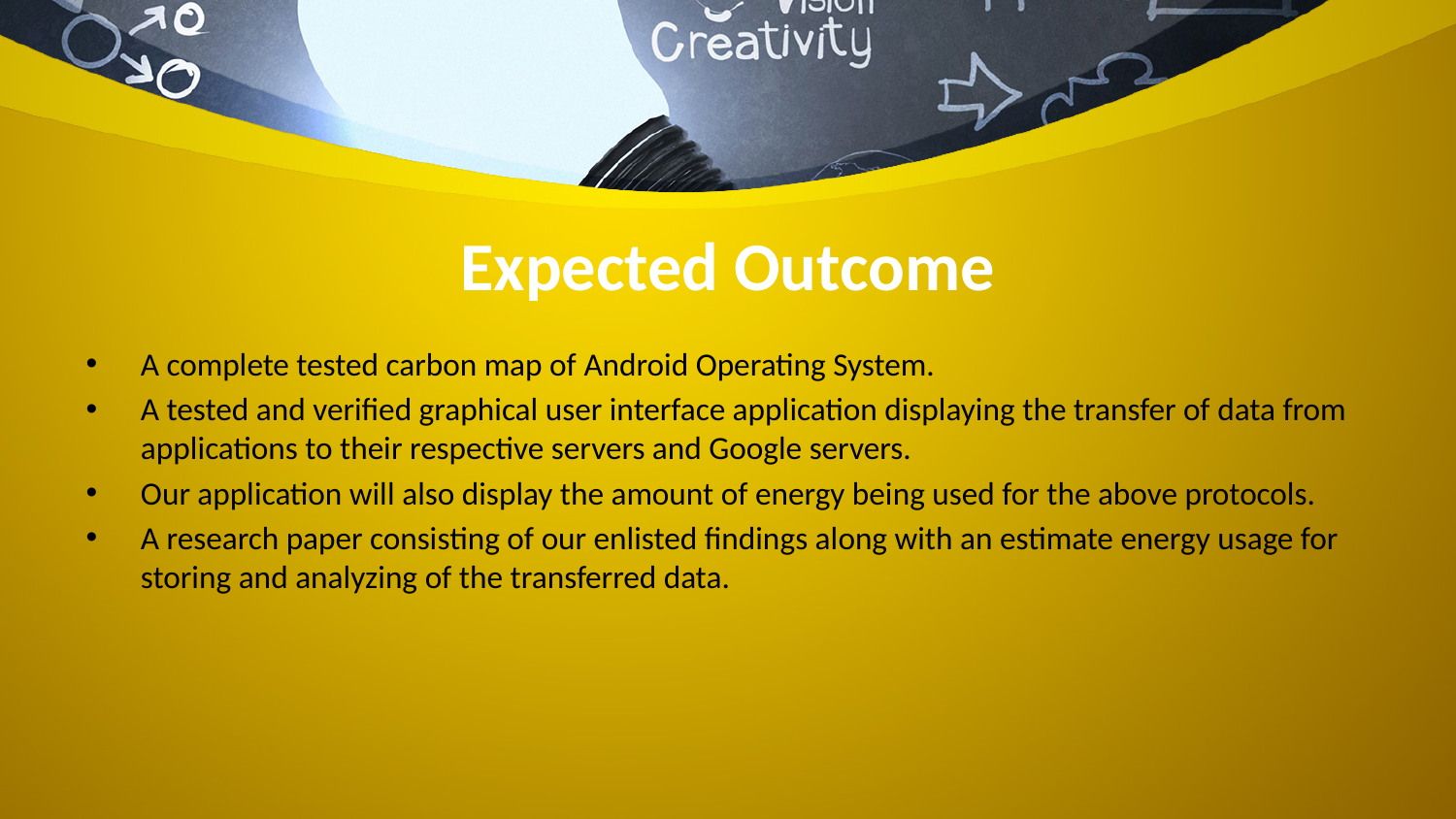

# Expected Outcome
A complete tested carbon map of Android Operating System.
A tested and verified graphical user interface application displaying the transfer of data from applications to their respective servers and Google servers.
Our application will also display the amount of energy being used for the above protocols.
A research paper consisting of our enlisted findings along with an estimate energy usage for storing and analyzing of the transferred data.